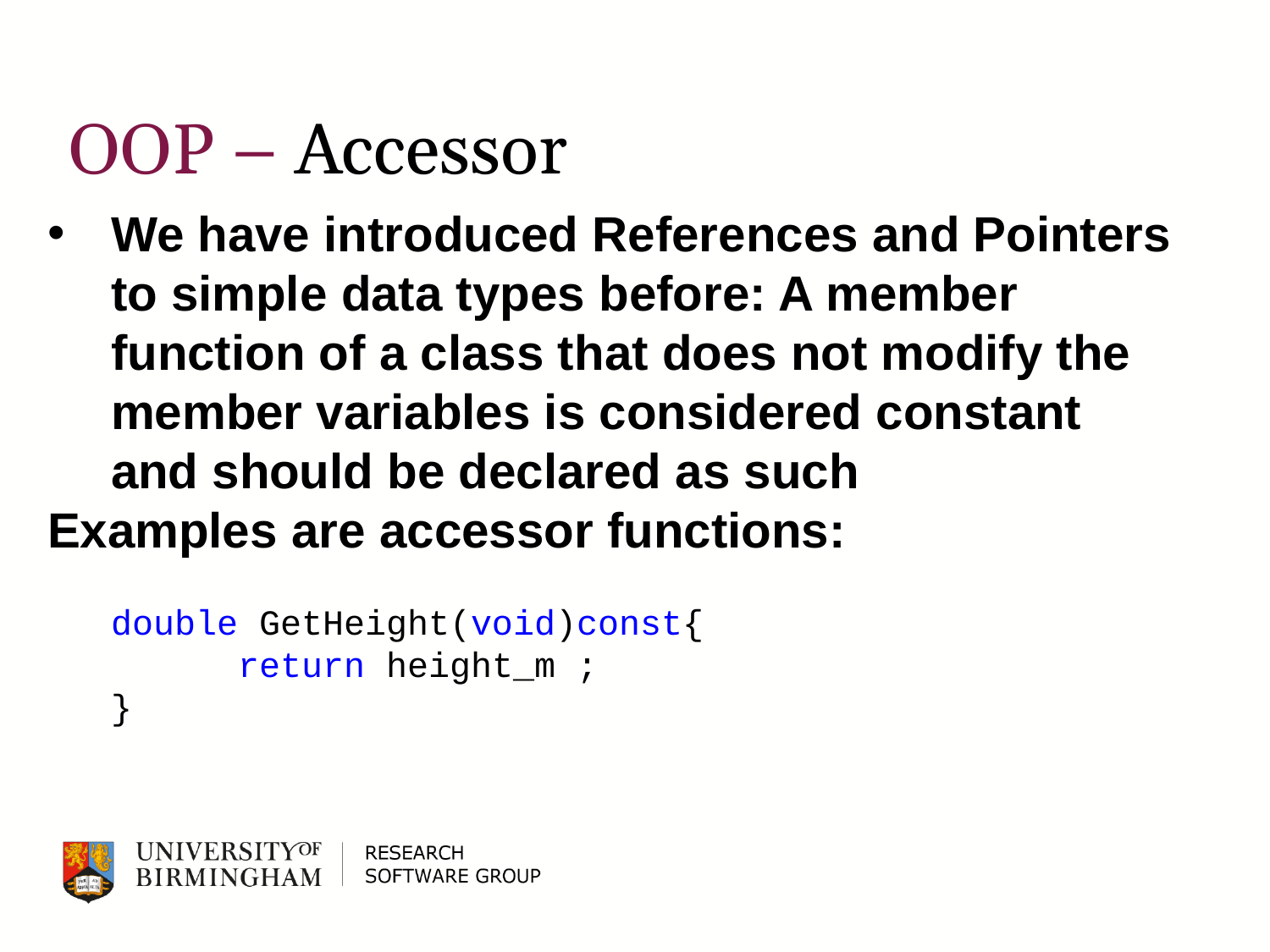

# OOP – Accessor
We have introduced References and Pointers to simple data types before: A member function of a class that does not modify the member variables is considered constant and should be declared as such
Examples are accessor functions:

double GetHeight(void)const{
	return height_m ;
}